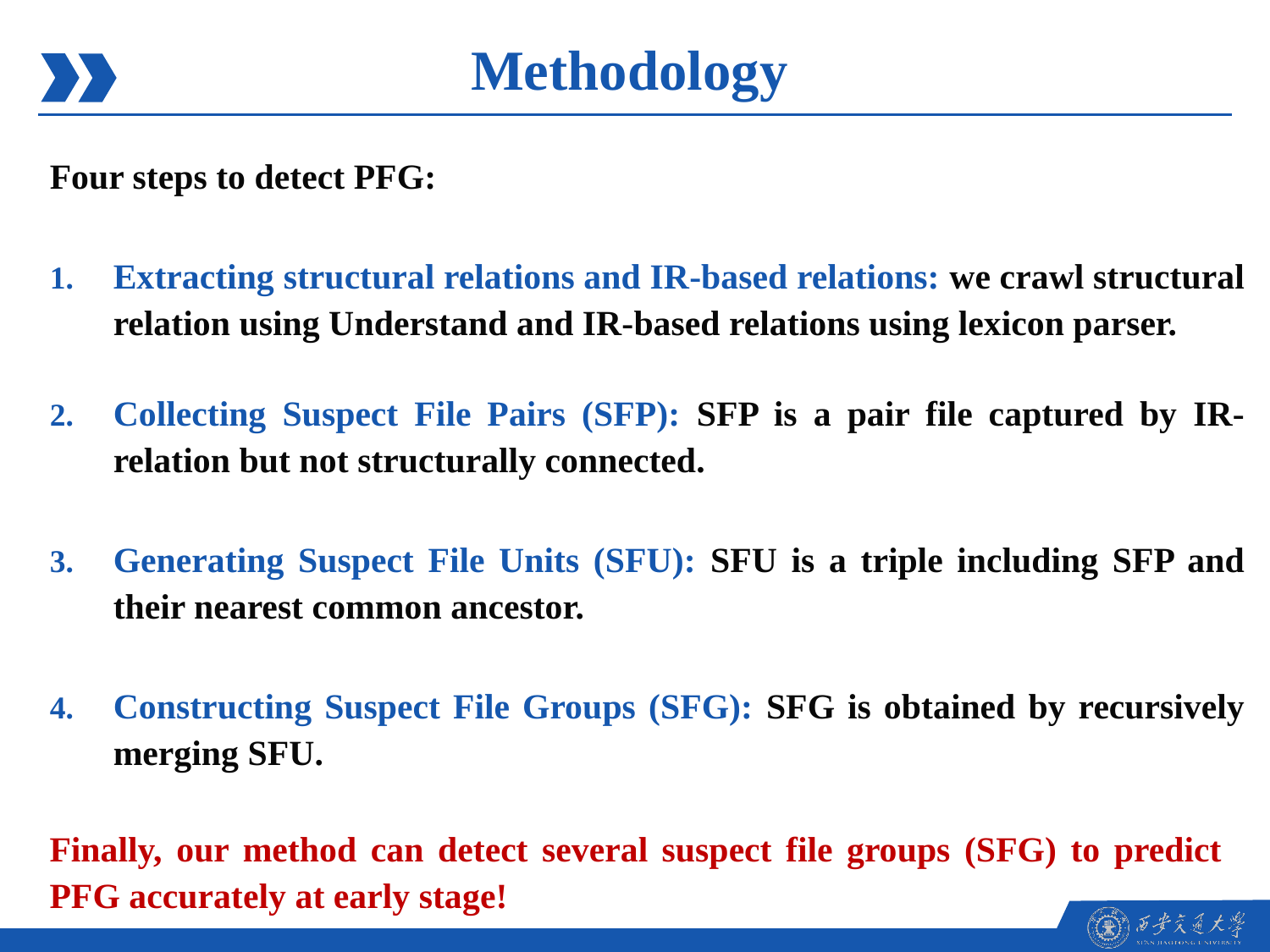

Methodology
Four steps to detect PFG:

Extracting structural relations and IR-based relations: we crawl structural relation using Understand and IR-based relations using lexicon parser.

Collecting Suspect File Pairs (SFP): SFP is a pair file captured by IR-relation but not structurally connected.

Generating Suspect File Units (SFU): SFU is a triple including SFP and their nearest common ancestor.

Constructing Suspect File Groups (SFG): SFG is obtained by recursively merging SFU.
Finally, our method can detect several suspect file groups (SFG) to predict PFG accurately at early stage!